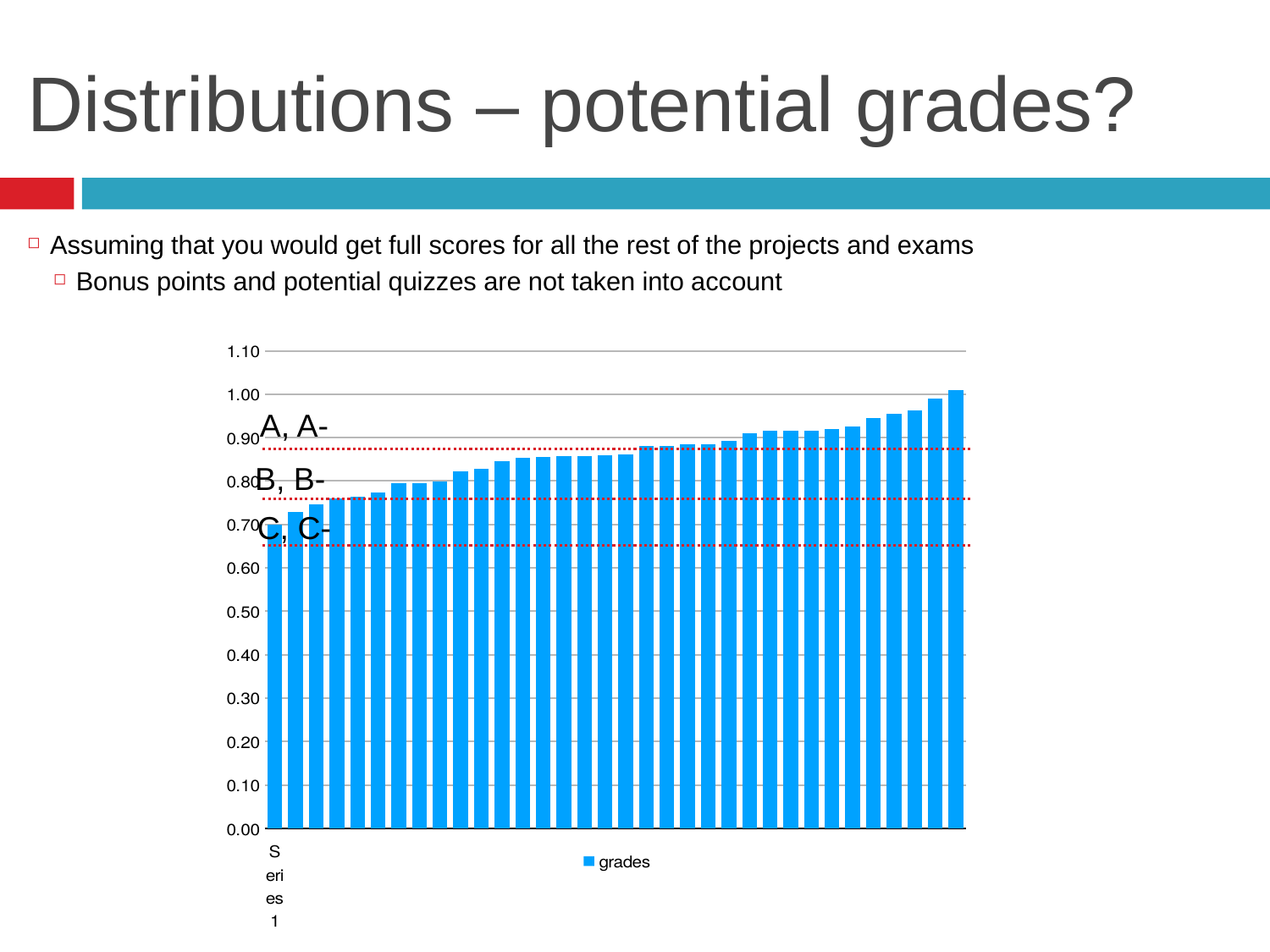

# Distributions – potential grades?
37
Assuming that you would get full scores for all the rest of the projects and exams
Bonus points and potential quizzes are not taken into account

### Chart

| Category | grades |
|---|---|
| None | 0.699467 |
| None | 0.728717 |
| None | 0.746457 |
| None | 0.759545 |
| None | 0.76316 |
| None | 0.773712 |
| None | 0.794161 |
| None | 0.795299 |
| None | 0.798963 |
| None | 0.821557 |
| None | 0.828797 |
| None | 0.845999 |
| None | 0.853016 |
| None | 0.855247 |
| None | 0.857133 |
| None | 0.857791 |
| None | 0.860138 |
| None | 0.860552 |
| None | 0.881086 |
| None | 0.881604 |
| None | 0.884464 |
| None | 0.885444 |
| None | 0.893234 |
| None | 0.909743 |
| None | 0.915061 |
| None | 0.916359 |
| None | 0.916672 |
| None | 0.919517 |
| None | 0.925297 |
| None | 0.945798 |
| None | 0.954974 |
| None | 0.963431 |
| None | 0.990276 |
| None | 1.010371 |
A, A-

B, B-

C, C-